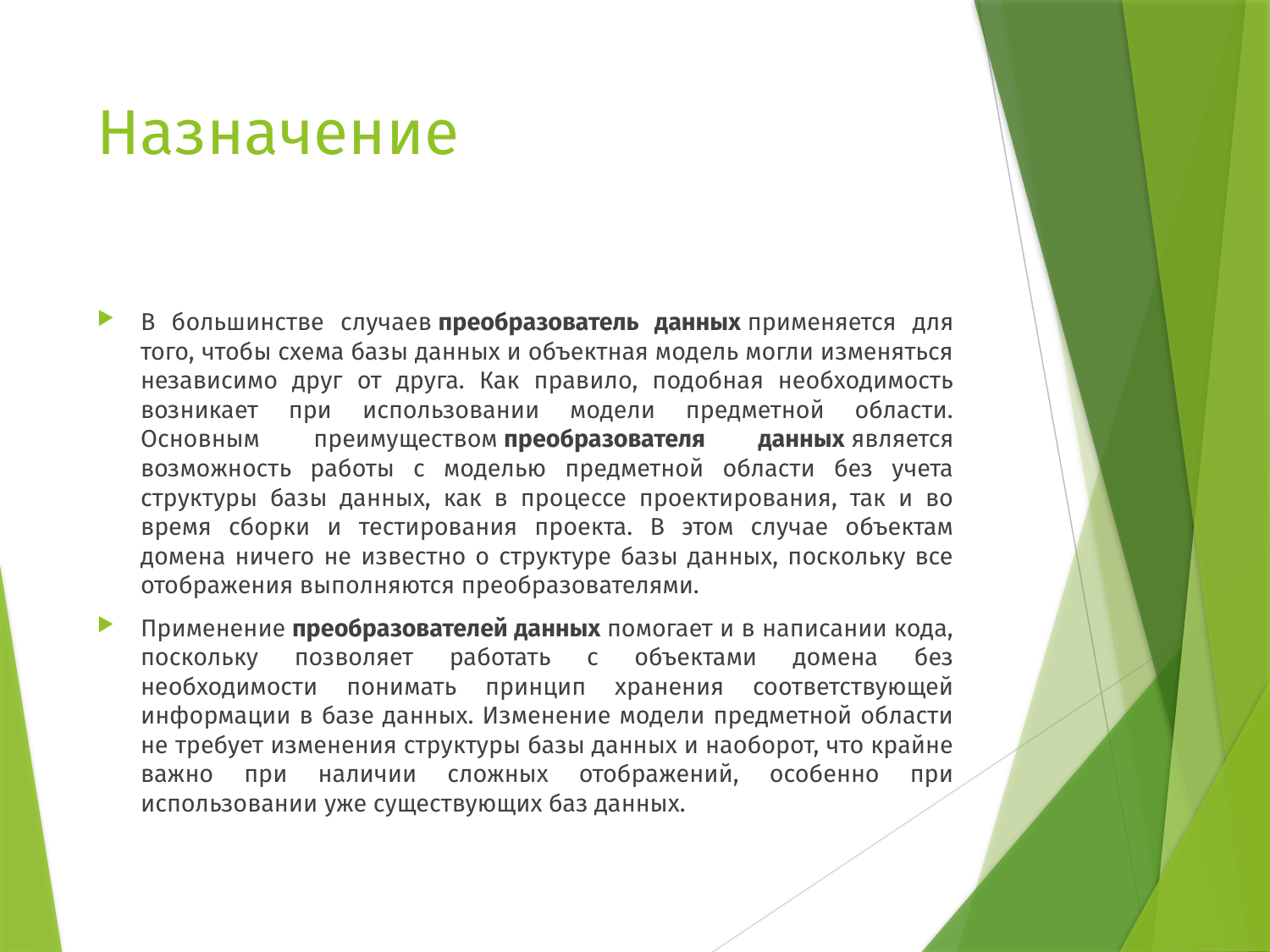

# Назначение
В большинстве случаев преобразователь данных применяется для того, чтобы схема базы данных и объектная модель могли изменяться независимо друг от друга. Как правило, подобная необходимость возникает при использовании модели предметной области. Основным преимуществом преобразователя данных является возможность работы с моделью предметной области без учета структуры базы данных, как в процессе проектирования, так и во время сборки и тестирования проекта. В этом случае объектам домена ничего не известно о структуре базы данных, поскольку все отображения выполняются преобразователями.
Применение преобразователей данных помогает и в написании кода, поскольку позволяет работать с объектами домена без необходимости понимать принцип хранения соответствующей информации в базе данных. Изменение модели предметной области не требует изменения структуры базы данных и наоборот, что крайне важно при наличии сложных отображений, особенно при использовании уже существующих баз данных.